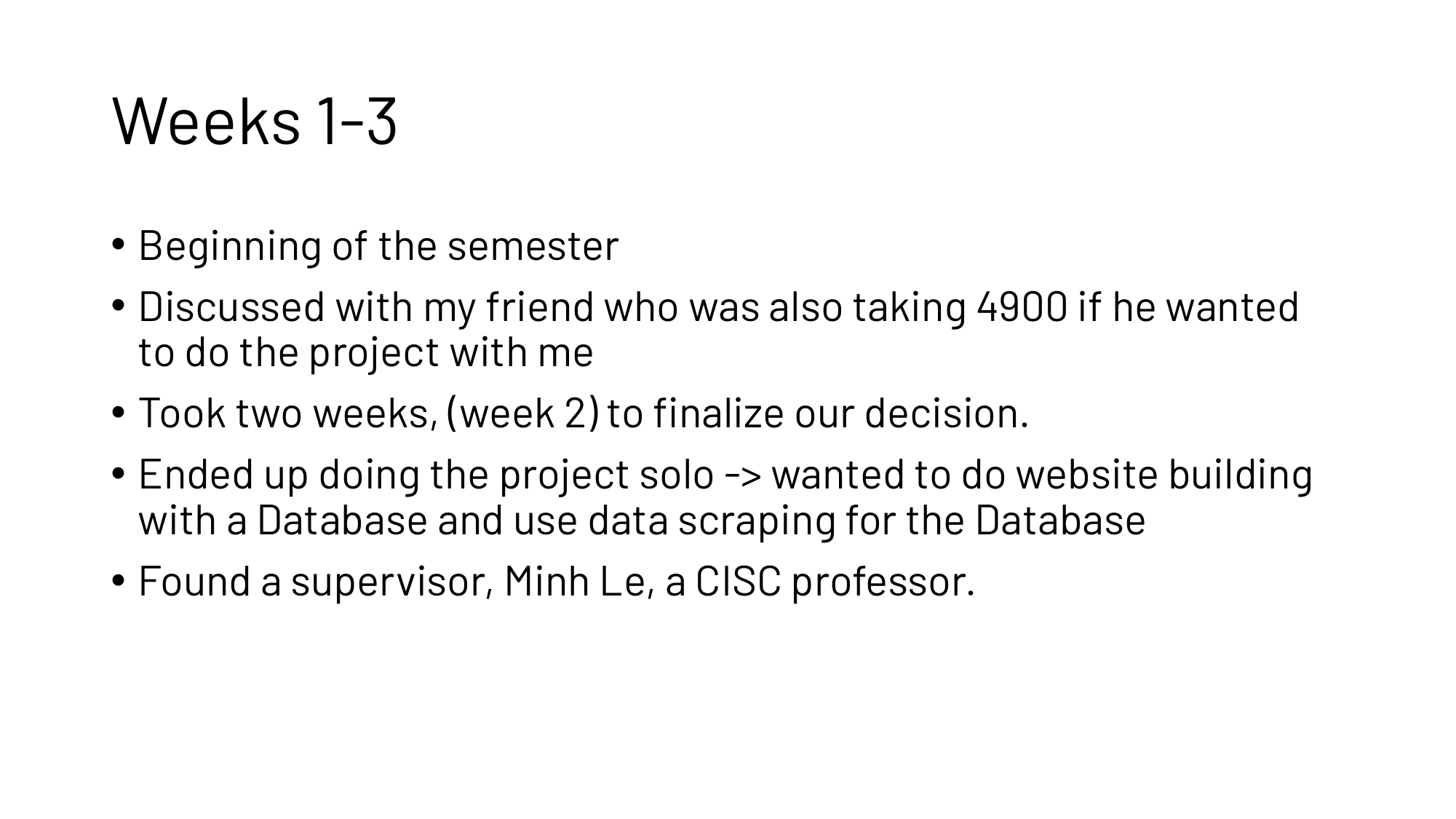

# Weeks 1-3
Beginning of the semester
Discussed with my friend who was also taking 4900 if he wanted to do the project with me
Took two weeks, (week 2) to finalize our decision.
Ended up doing the project solo -> wanted to do website building with a Database and use data scraping for the Database
Found a supervisor, Minh Le, a CISC professor.